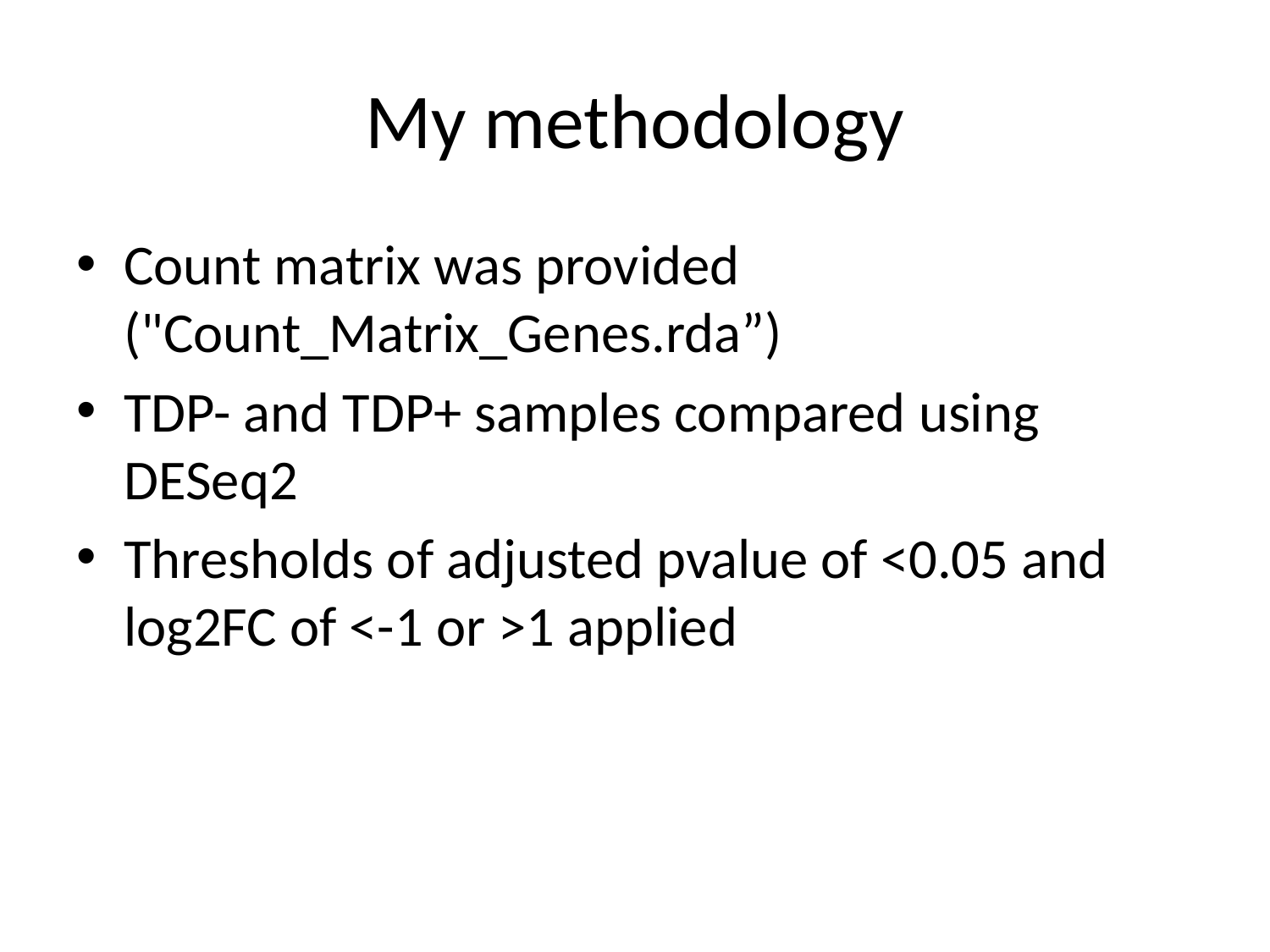

# My methodology
Count matrix was provided ("Count_Matrix_Genes.rda”)
TDP- and TDP+ samples compared using DESeq2
Thresholds of adjusted pvalue of <0.05 and log2FC of <-1 or >1 applied